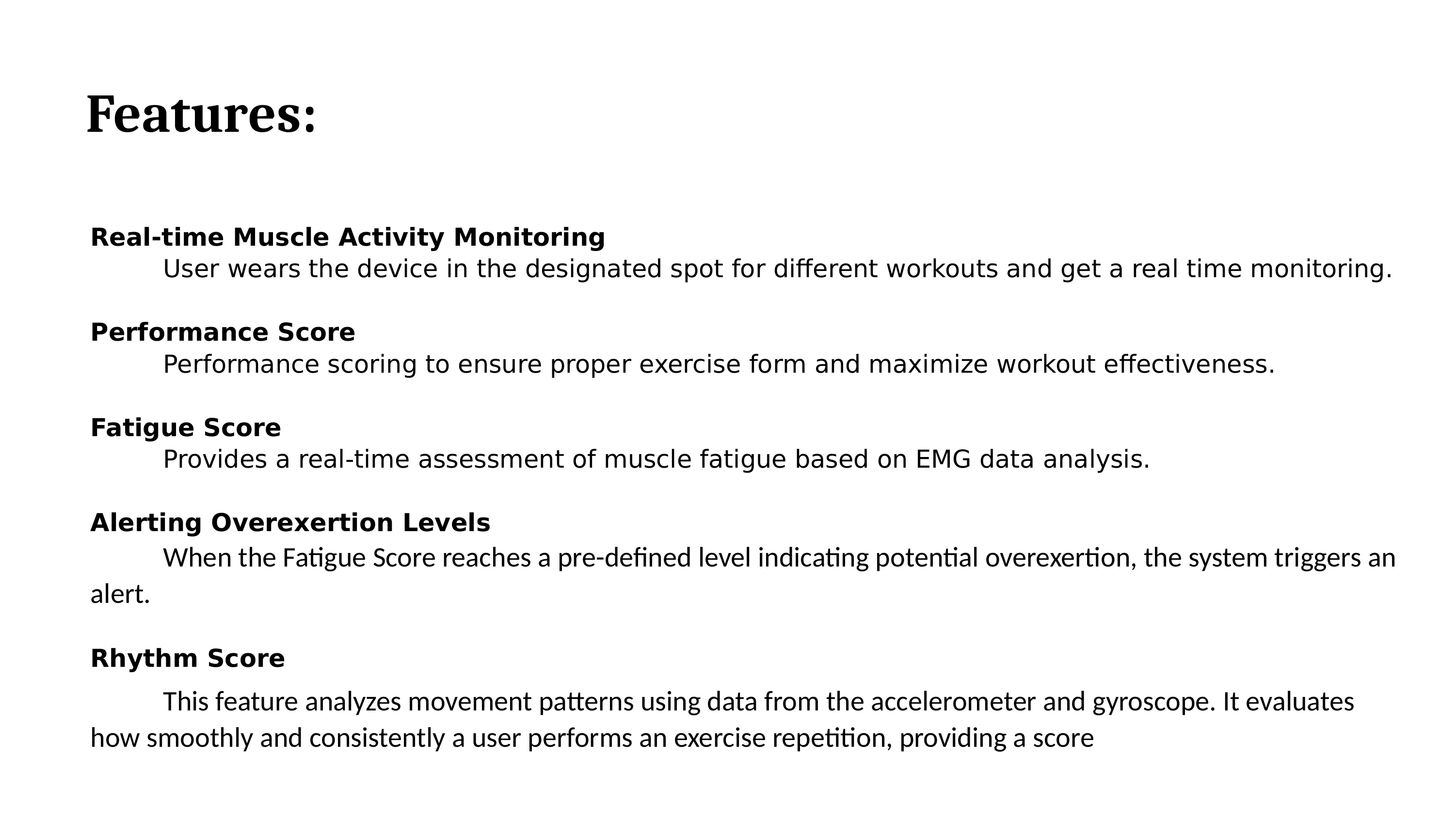

# Features:
Real-time Muscle Activity Monitoring
	User wears the device in the designated spot for different workouts and get a real time monitoring.

Performance Score
	Performance scoring to ensure proper exercise form and maximize workout effectiveness.

Fatigue Score
	Provides a real-time assessment of muscle fatigue based on EMG data analysis.

Alerting Overexertion Levels
	When the Fatigue Score reaches a pre-defined level indicating potential overexertion, the system triggers an alert.

Rhythm Score
	This feature analyzes movement patterns using data from the accelerometer and gyroscope. It evaluates how smoothly and consistently a user performs an exercise repetition, providing a score